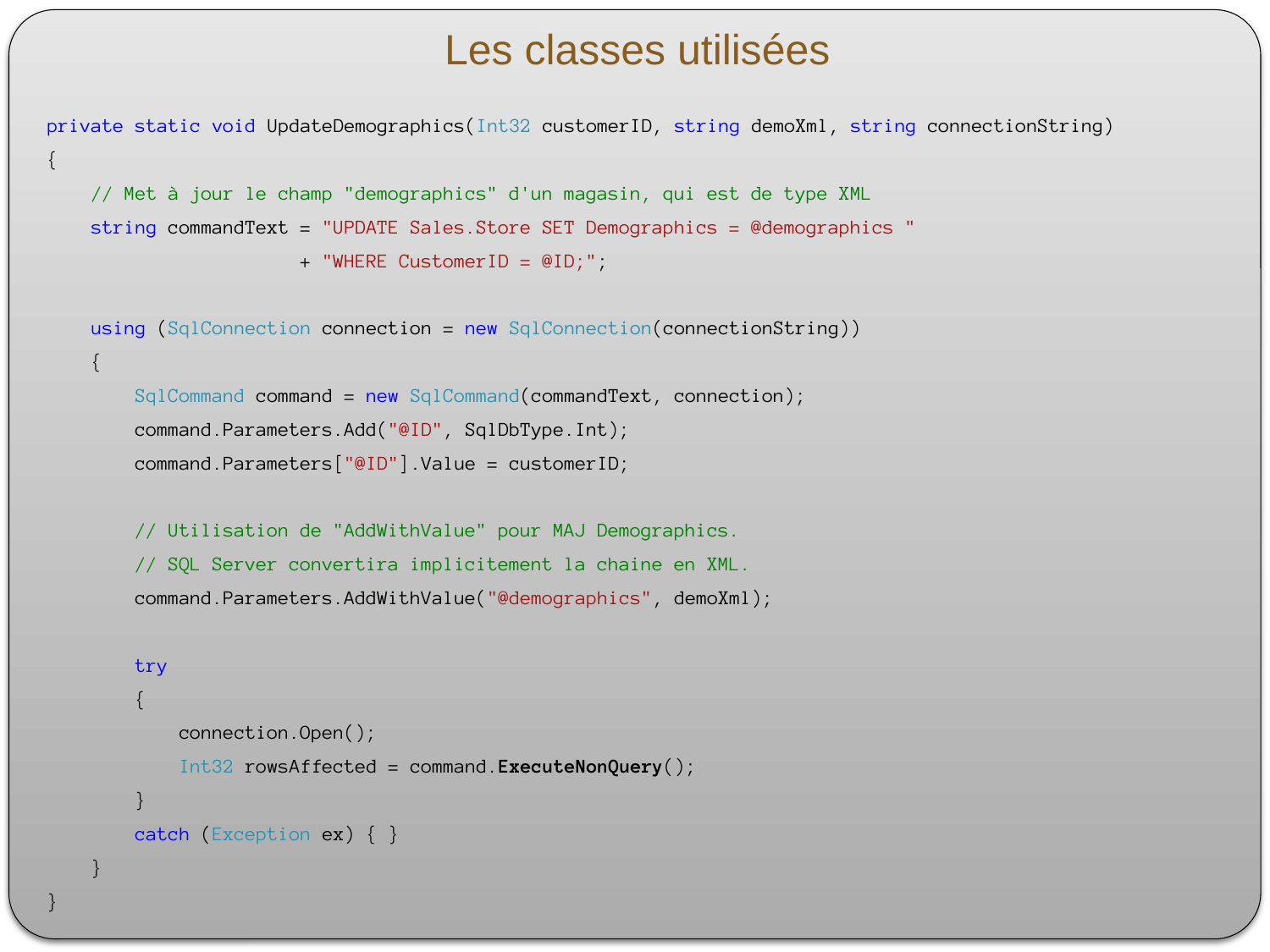

# Les classes utilisées
private static void UpdateDemographics(Int32 customerID, string demoXml, string connectionString)
{
    // Met à jour le champ "demographics" d'un magasin, qui est de type XML
    string commandText = "UPDATE Sales.Store SET Demographics = @demographics "
                       + "WHERE CustomerID = @ID;";

    using (SqlConnection connection = new SqlConnection(connectionString))
    {
        SqlCommand command = new SqlCommand(commandText, connection);
        command.Parameters.Add("@ID", SqlDbType.Int);
        command.Parameters["@ID"].Value = customerID;

        // Utilisation de "AddWithValue" pour MAJ Demographics.
        // SQL Server convertira implicitement la chaine en XML.
        command.Parameters.AddWithValue("@demographics", demoXml);

        try
        {
            connection.Open();
            Int32 rowsAffected = command.ExecuteNonQuery();
        }
        catch (Exception ex) { }
    }
}